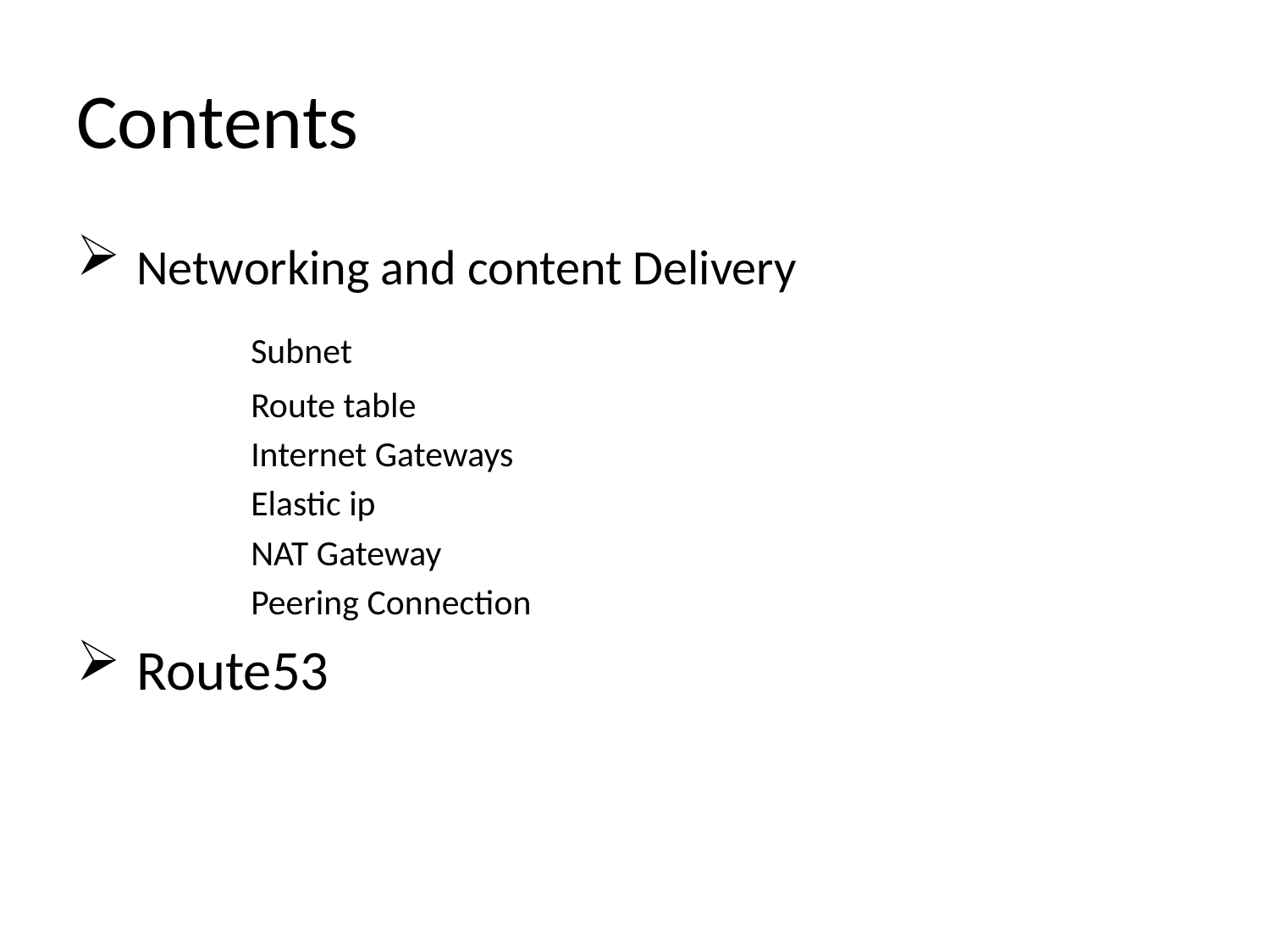

# Contents
 Networking and content Delivery
 		Subnet
		Route table
		Internet Gateways
		Elastic ip
		NAT Gateway
		Peering Connection
 Route53